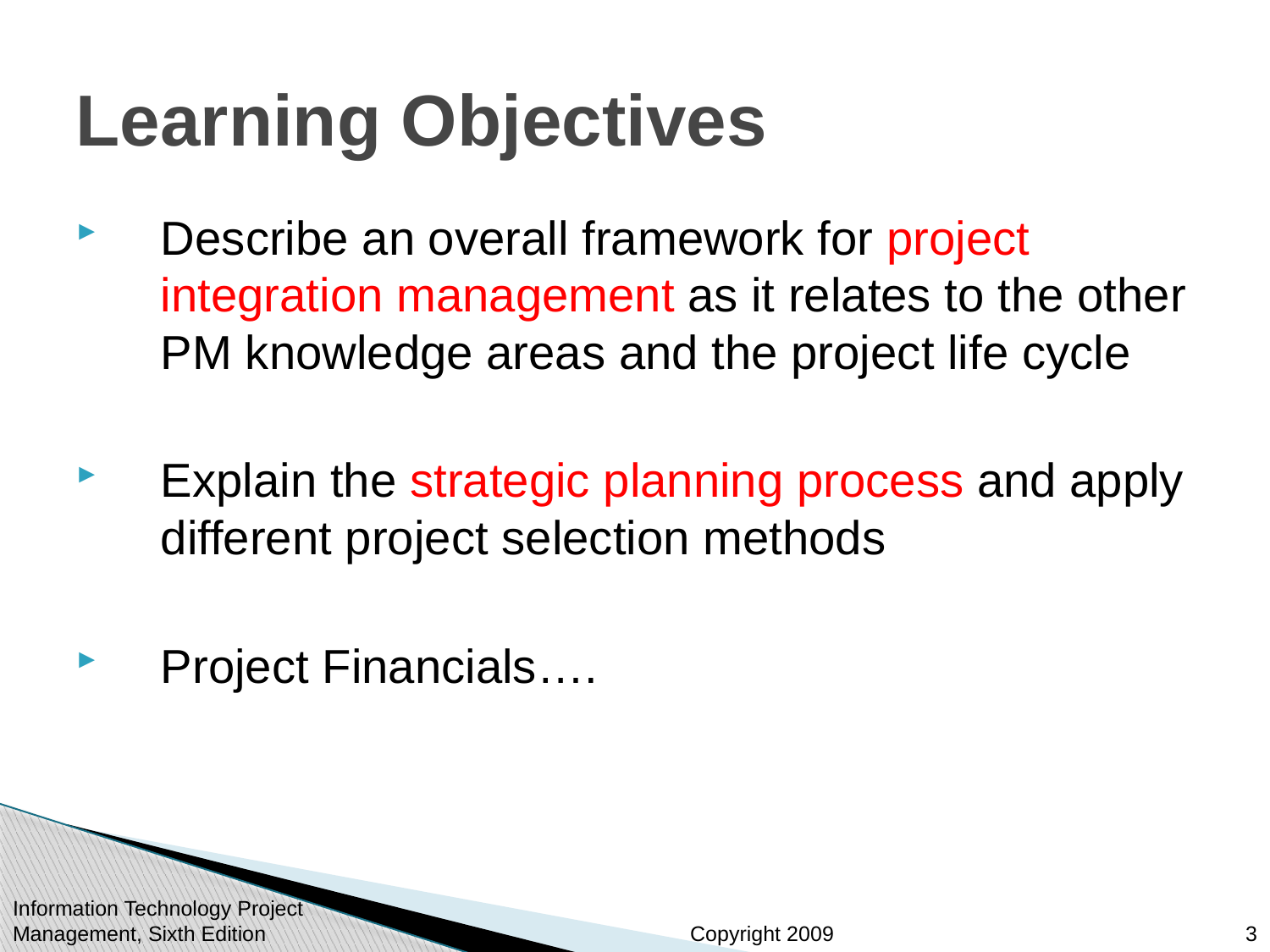

# Learning Objectives
Describe an overall framework for project integration management as it relates to the other PM knowledge areas and the project life cycle

Explain the strategic planning process and apply different project selection methods

Project Financials….
Information Technology Project Management, Sixth Edition
3